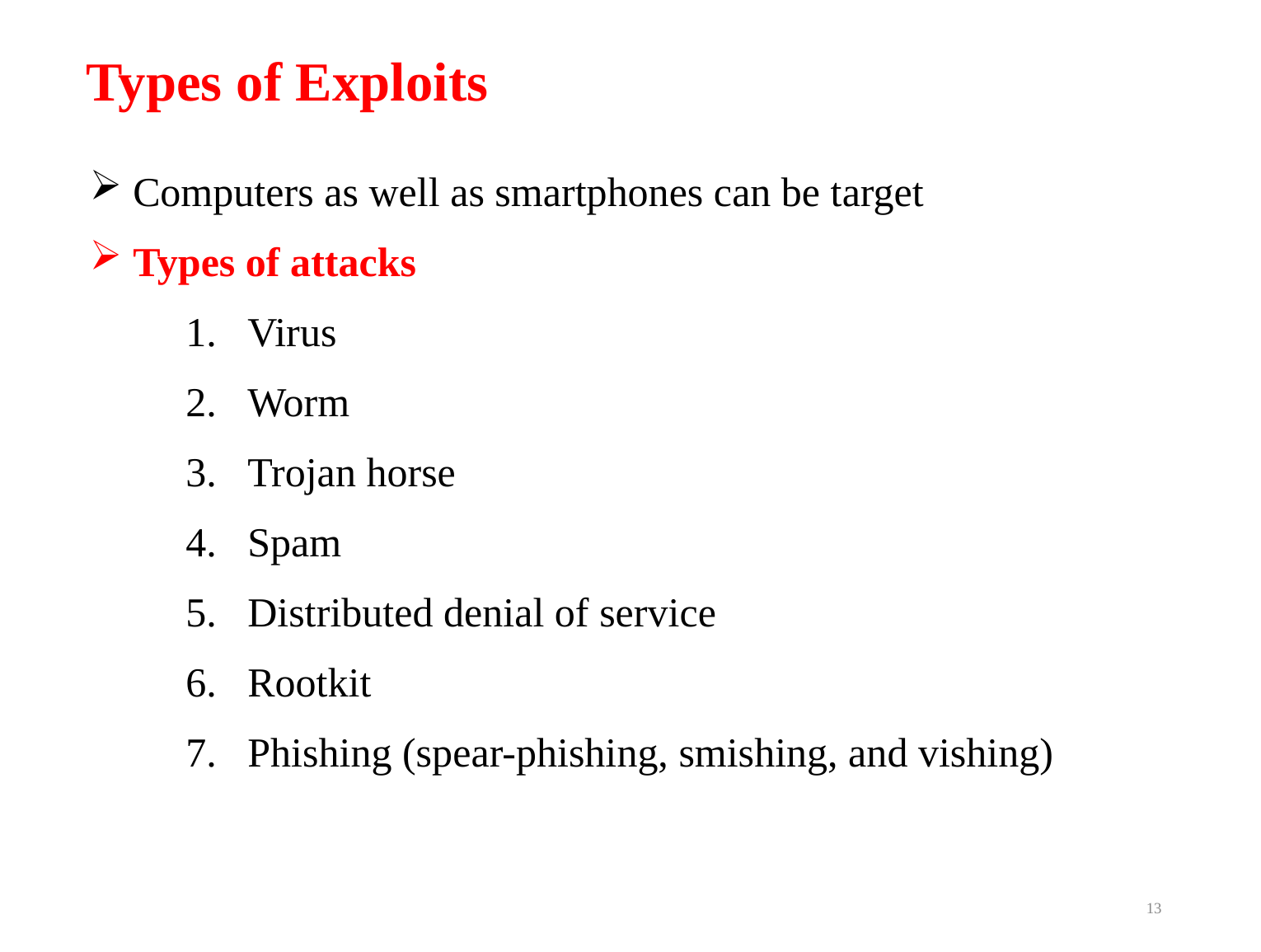

# Types of Exploits
 Computers as well as smartphones can be target
 Types of attacks
Virus
Worm
Trojan horse
Spam
Distributed denial of service
Rootkit
Phishing (spear-phishing, smishing, and vishing)

13